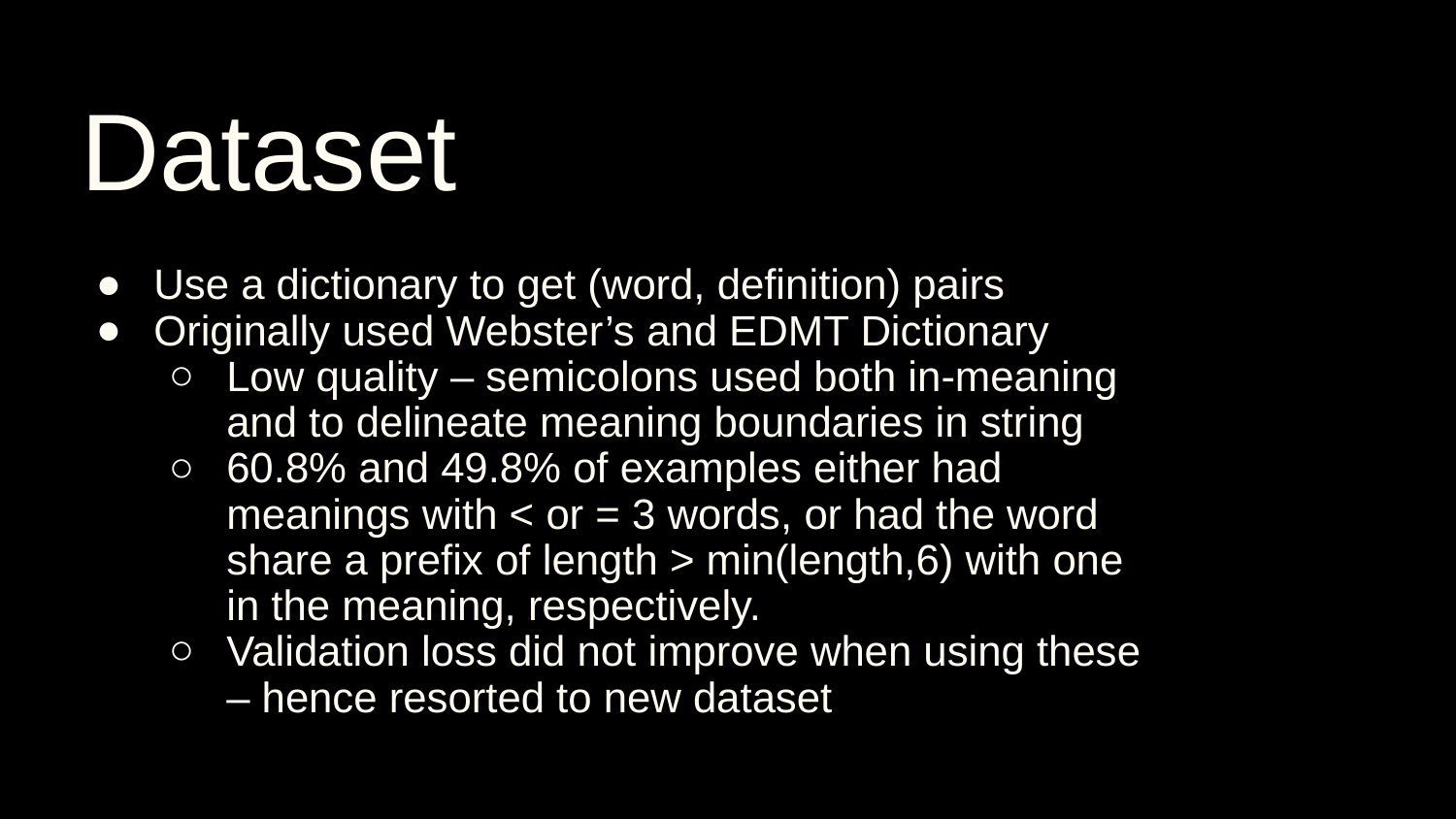

# Dataset
Use a dictionary to get (word, definition) pairs
Originally used Webster’s and EDMT Dictionary
Low quality – semicolons used both in-meaning and to delineate meaning boundaries in string
60.8% and 49.8% of examples either had meanings with < or = 3 words, or had the word share a prefix of length > min(length,6) with one in the meaning, respectively.
Validation loss did not improve when using these – hence resorted to new dataset